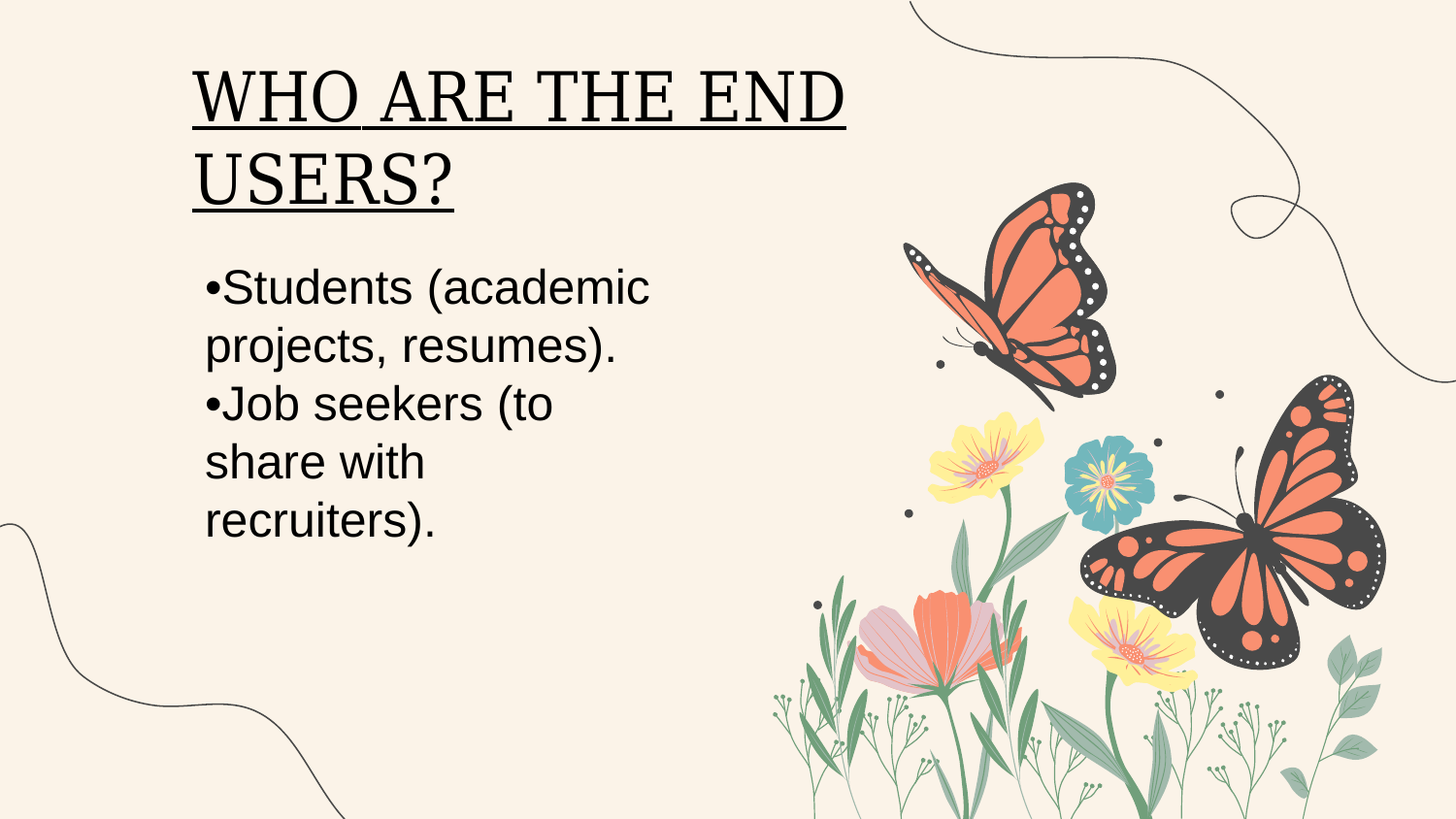

WHO ARE THE END USERS?

•Students (academic projects, resumes).
•Job seekers (to share with recruiters).